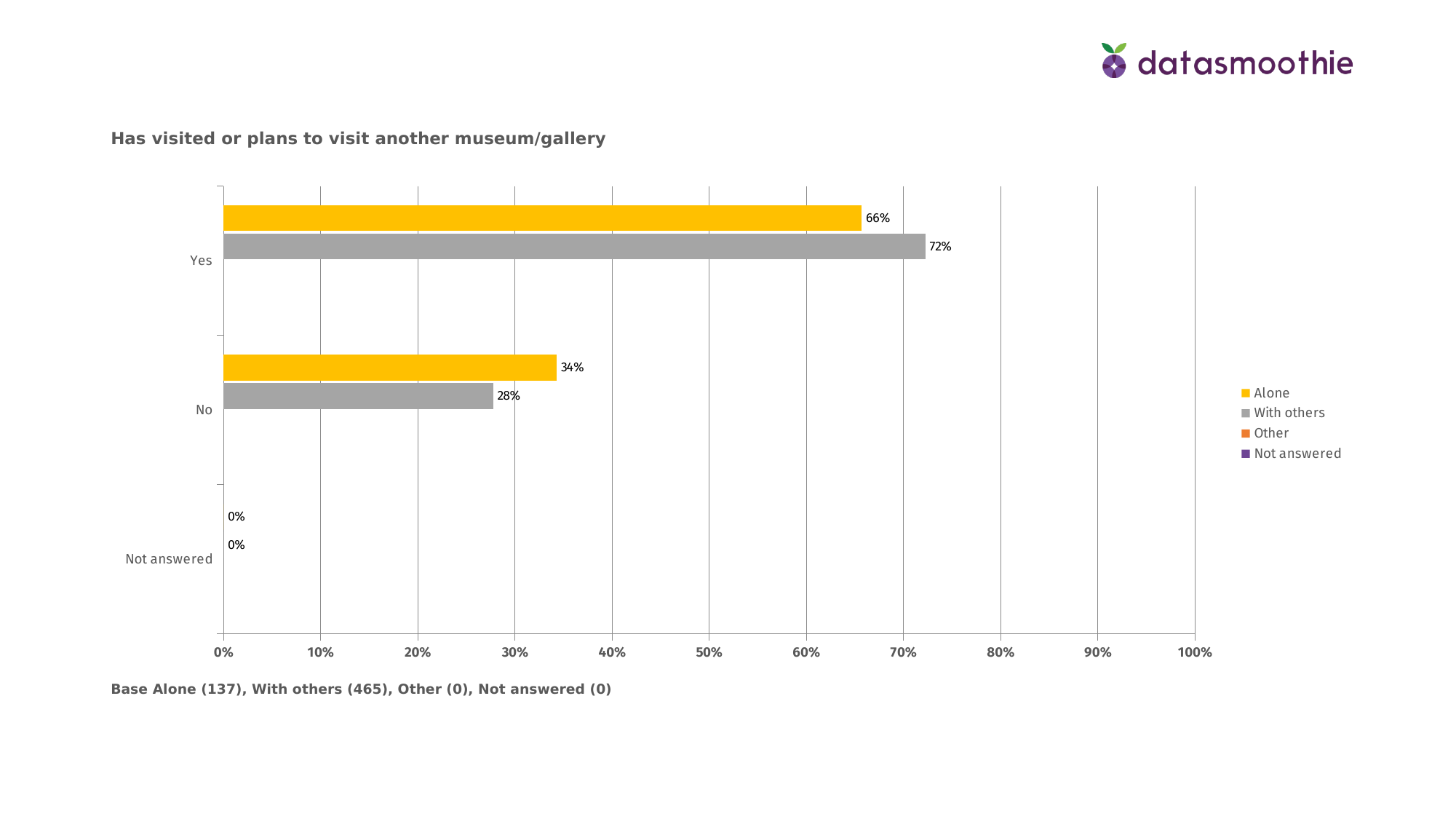

Has visited or plans to visit another museum/gallery

### Chart

| Category | Not answered | Other | With others | Alone |
|---|---|---|---|---|
| Not answered | None | None | 0.0 | 0.0 |
| No | None | None | 0.2774 | 0.3431 |
| Yes | None | None | 0.7226 | 0.6568999999999999 |
Base Alone (137), With others (465), Other (0), Not answered (0)